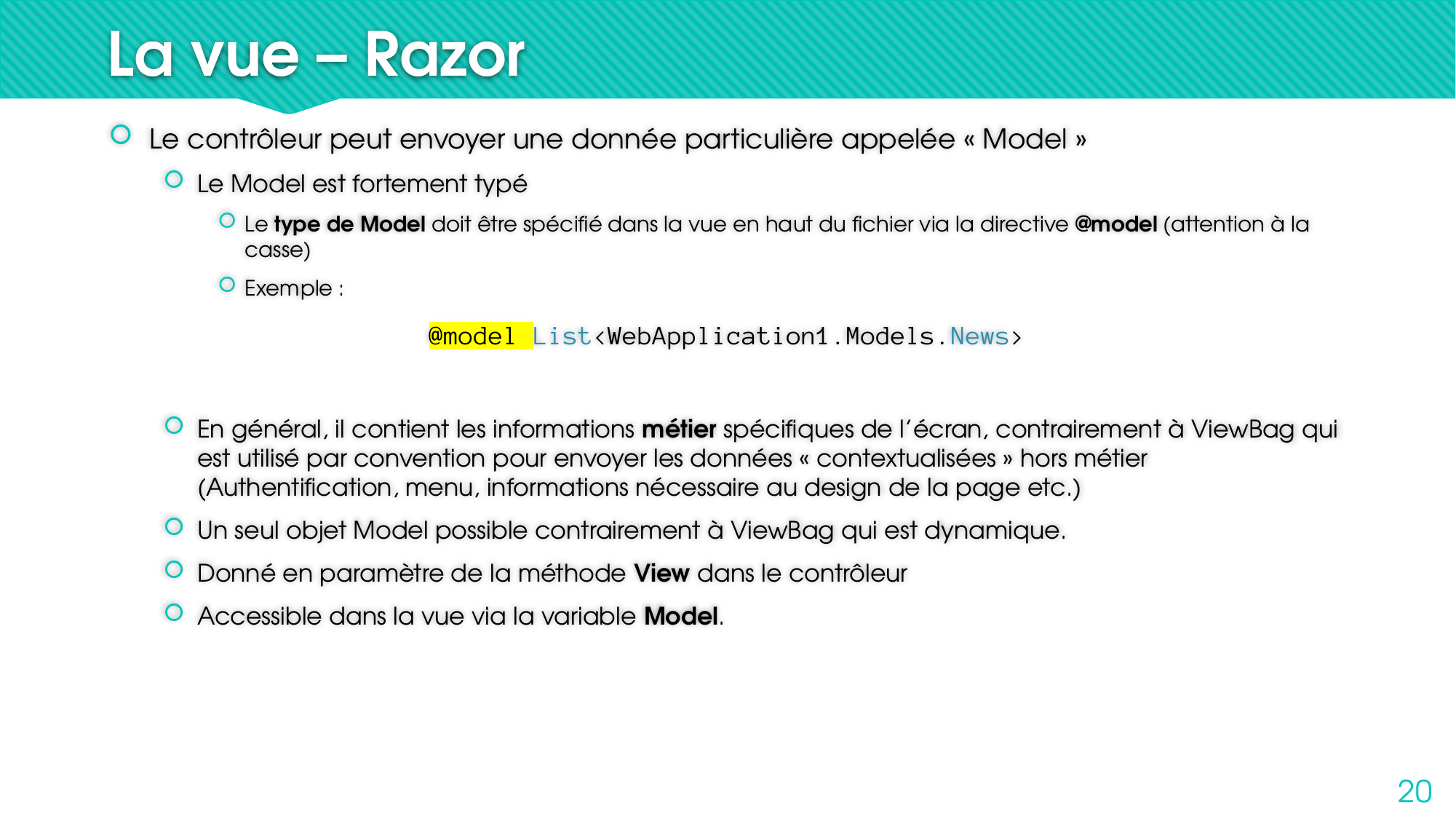

# La vue – Razor
Le contrôleur peut envoyer une donnée particulière appelée « Model »
Le Model est fortement typé
Le type de Model doit être spécifié dans la vue en haut du fichier via la directive @model (attention à la casse)
Exemple :
@model List<WebApplication1.Models.News>

En général, il contient les informations métier spécifiques de l’écran, contrairement à ViewBag qui est utilisé par convention pour envoyer les données « contextualisées » hors métier (Authentification, menu, informations nécessaire au design de la page etc.)
Un seul objet Model possible contrairement à ViewBag qui est dynamique.
Donné en paramètre de la méthode View dans le contrôleur
Accessible dans la vue via la variable Model.

20